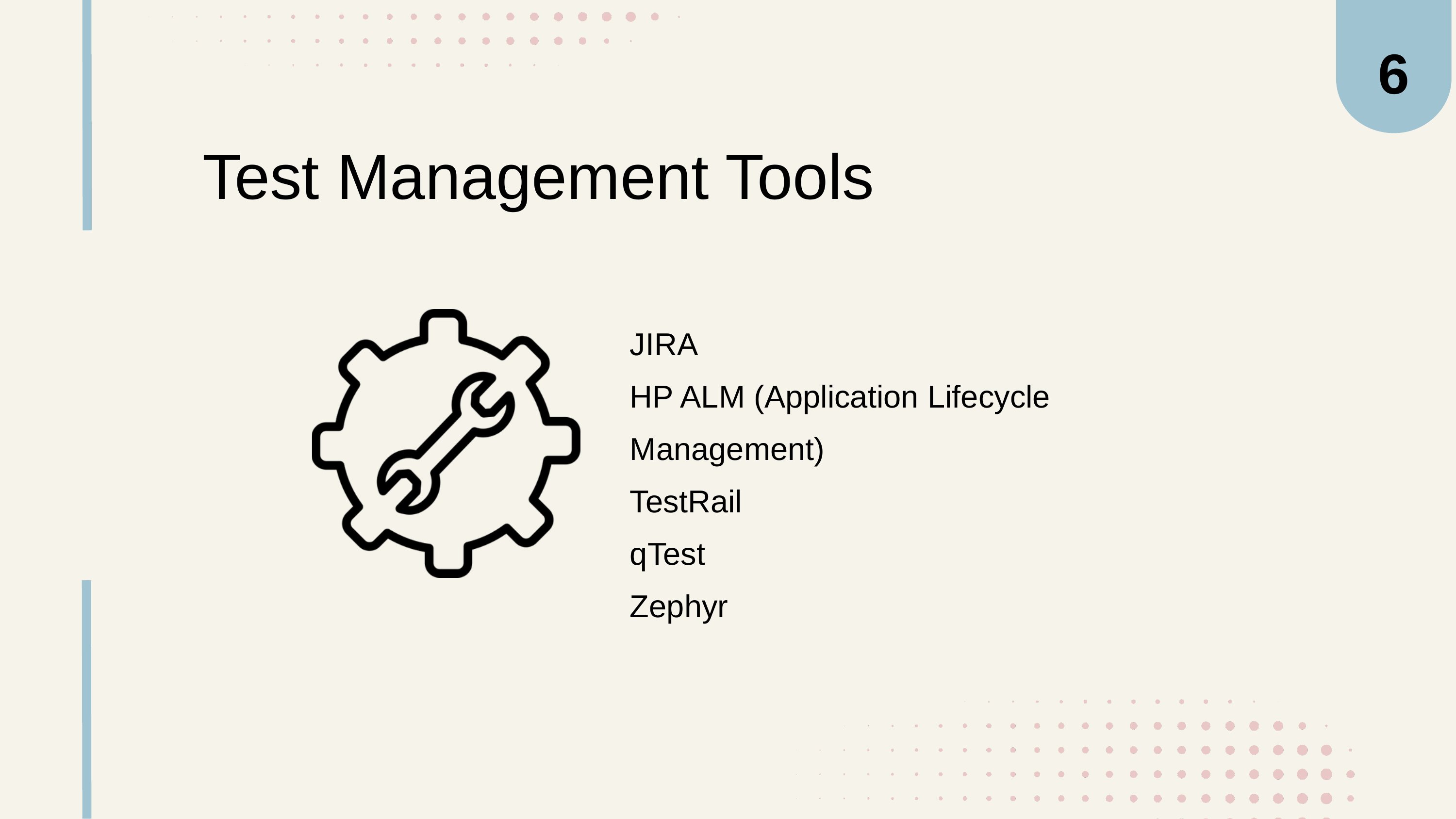

6

 Test Management Tools

JIRA
HP ALM (Application Lifecycle Management)
TestRail
qTest
Zephyr